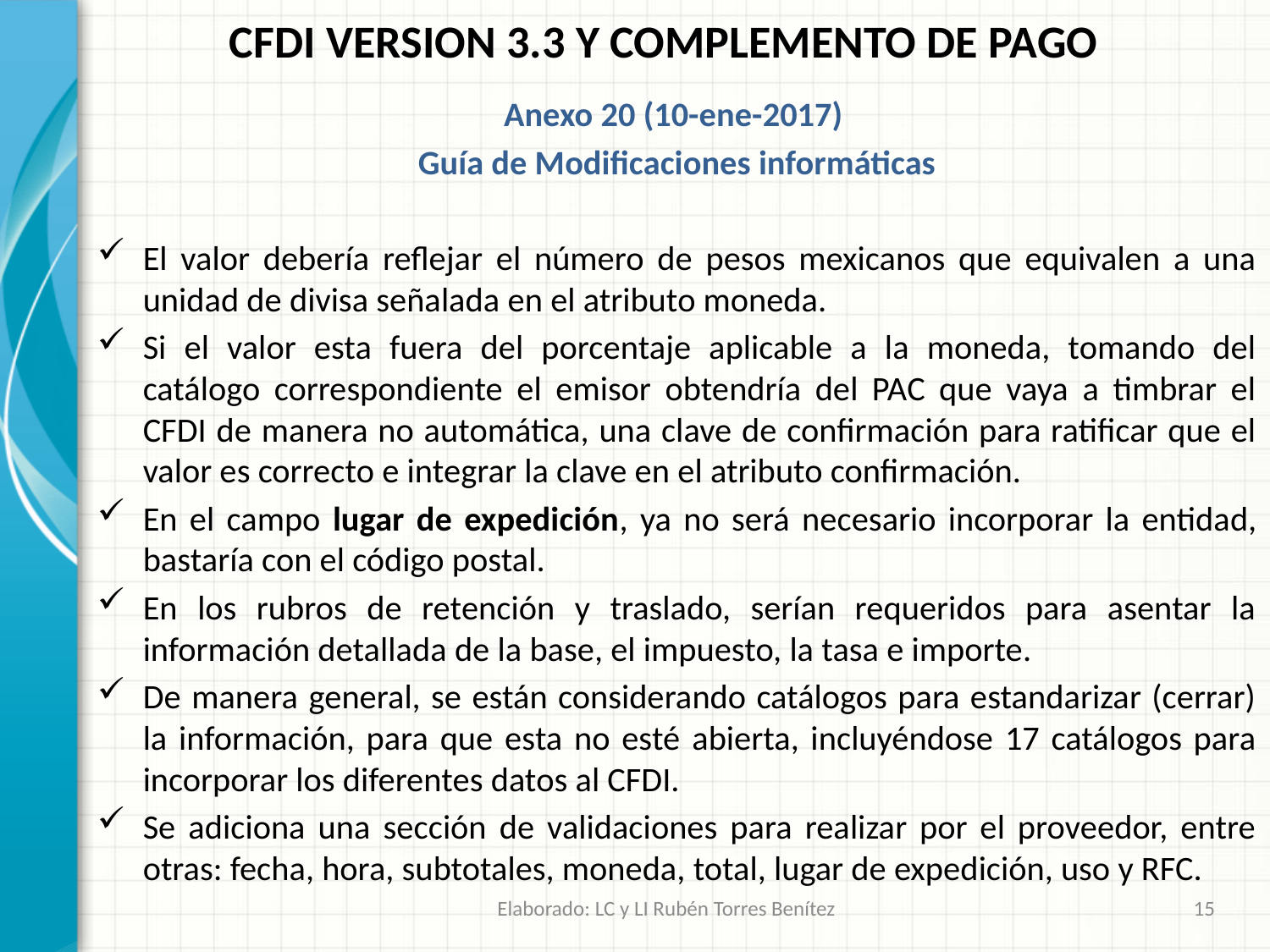

CFDI VERSION 3.3 Y COMPLEMENTO DE PAGO
Anexo 20 (10-ene-2017)
Guía de Modificaciones informáticas

El valor debería reflejar el número de pesos mexicanos que equivalen a una unidad de divisa señalada en el atributo moneda.
Si el valor esta fuera del porcentaje aplicable a la moneda, tomando del catálogo correspondiente el emisor obtendría del PAC que vaya a timbrar el CFDI de manera no automática, una clave de confirmación para ratificar que el valor es correcto e integrar la clave en el atributo confirmación.
En el campo lugar de expedición, ya no será necesario incorporar la entidad, bastaría con el código postal.
En los rubros de retención y traslado, serían requeridos para asentar la información detallada de la base, el impuesto, la tasa e importe.
De manera general, se están considerando catálogos para estandarizar (cerrar) la información, para que esta no esté abierta, incluyéndose 17 catálogos para incorporar los diferentes datos al CFDI.
Se adiciona una sección de validaciones para realizar por el proveedor, entre otras: fecha, hora, subtotales, moneda, total, lugar de expedición, uso y RFC.
Elaborado: LC y LI Rubén Torres Benítez
15